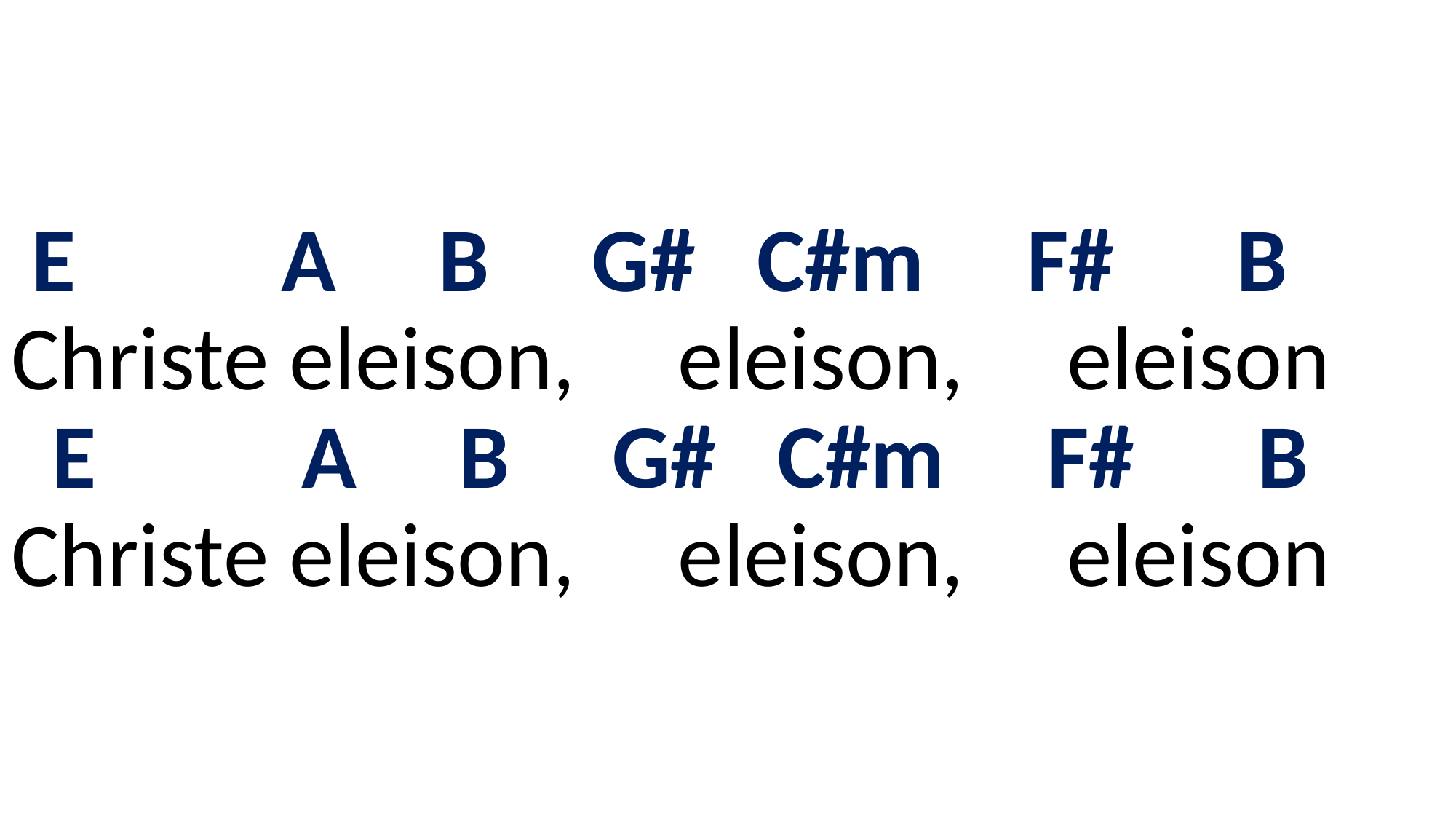

# E          A     B     G#   C#m     F#      B Christe eleison,     eleison,     eleison E          A     B     G#   C#m     F#      B Christe eleison,     eleison,     eleison